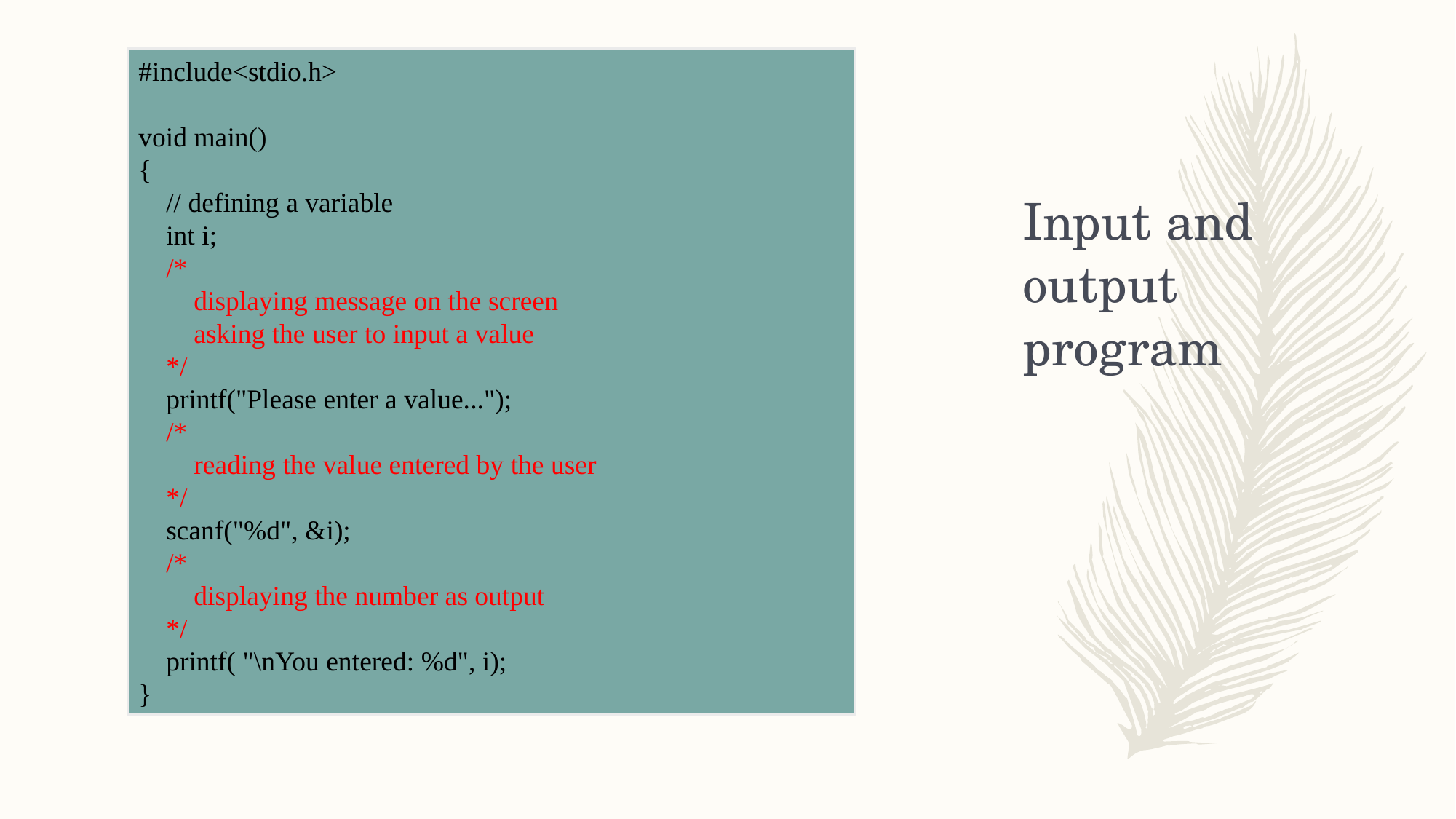

#include<stdio.h>

void main()
{
    // defining a variable
    int i;
    /*
        displaying message on the screen
        asking the user to input a value
    */
    printf("Please enter a value...");
    /*
        reading the value entered by the user
    */
    scanf("%d", &i);
    /*
        displaying the number as output
    */
    printf( "\nYou entered: %d", i);
}
# Input and output program